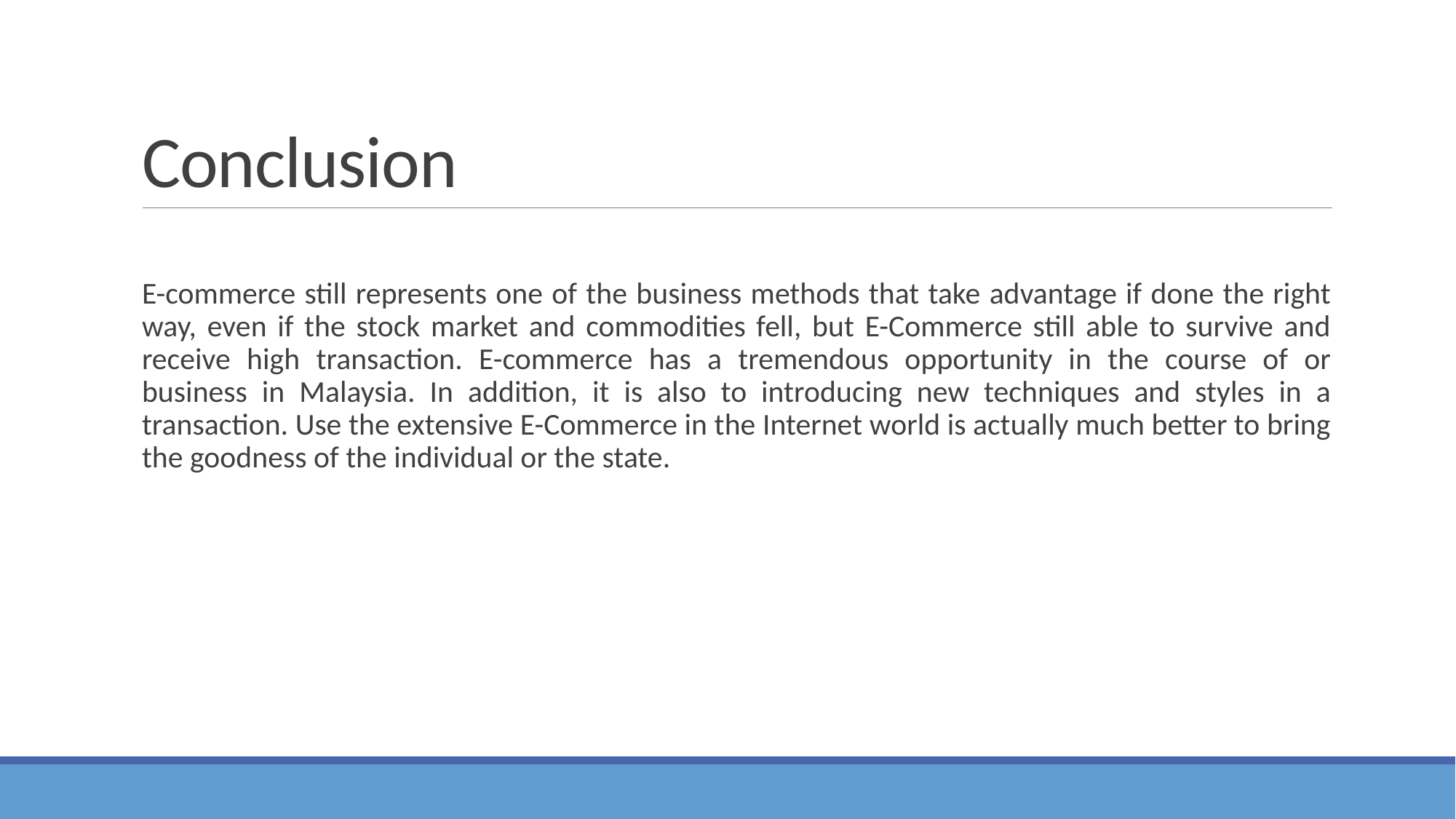

# Conclusion
E-commerce still represents one of the business methods that take advantage if done the right way, even if the stock market and commodities fell, but E-Commerce still able to survive and receive high transaction. E-commerce has a tremendous opportunity in the course of or business in Malaysia. In addition, it is also to introducing new techniques and styles in a transaction. Use the extensive E-Commerce in the Internet world is actually much better to bring the goodness of the individual or the state.